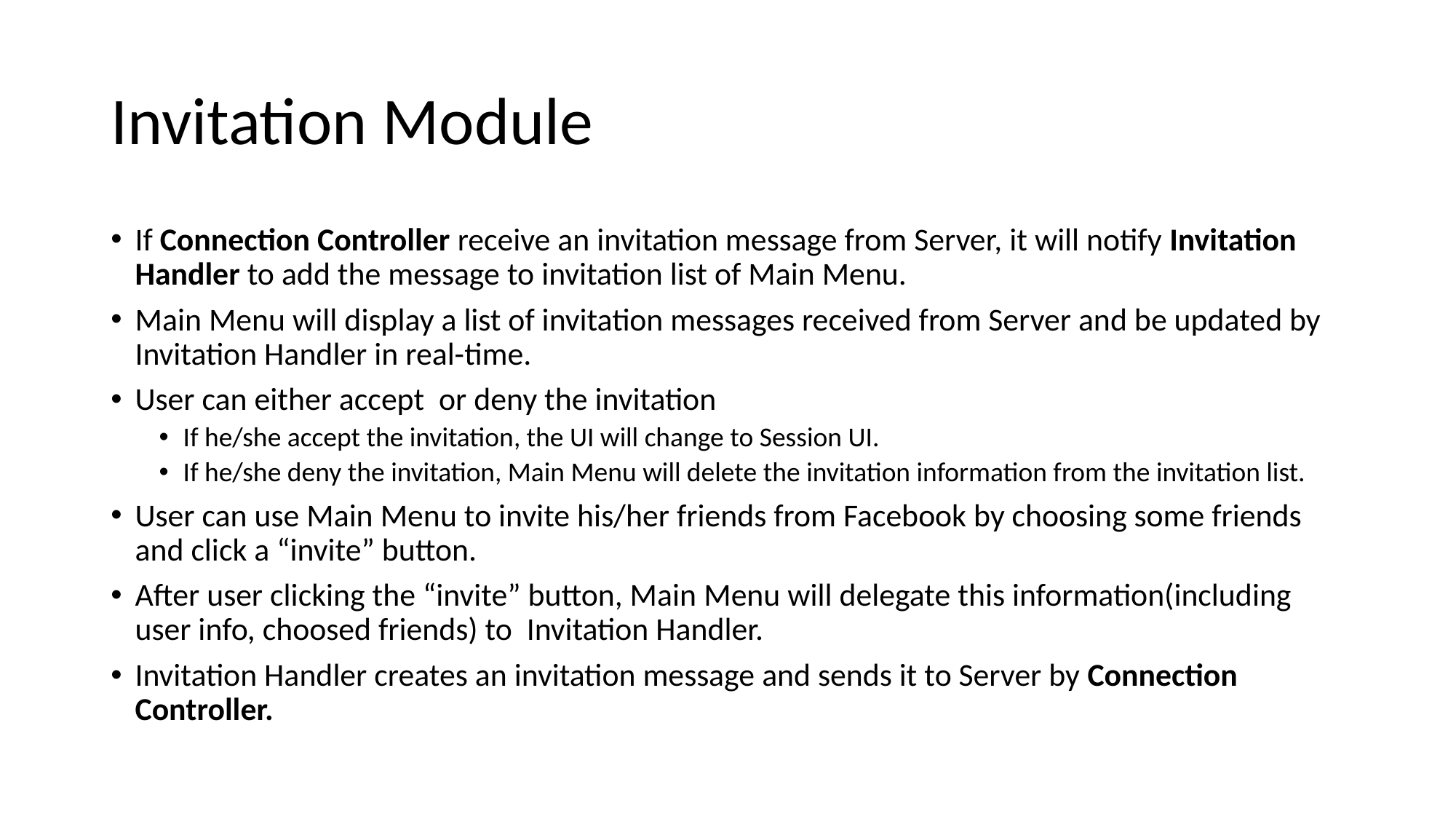

# Invitation Module
If Connection Controller receive an invitation message from Server, it will notify Invitation Handler to add the message to invitation list of Main Menu.
Main Menu will display a list of invitation messages received from Server and be updated by Invitation Handler in real-time.
User can either accept  or deny the invitation
If he/she accept the invitation, the UI will change to Session UI.
If he/she deny the invitation, Main Menu will delete the invitation information from the invitation list.
User can use Main Menu to invite his/her friends from Facebook by choosing some friends and click a “invite” button.
After user clicking the “invite” button, Main Menu will delegate this information(including user info, choosed friends) to  Invitation Handler.
Invitation Handler creates an invitation message and sends it to Server by Connection Controller.